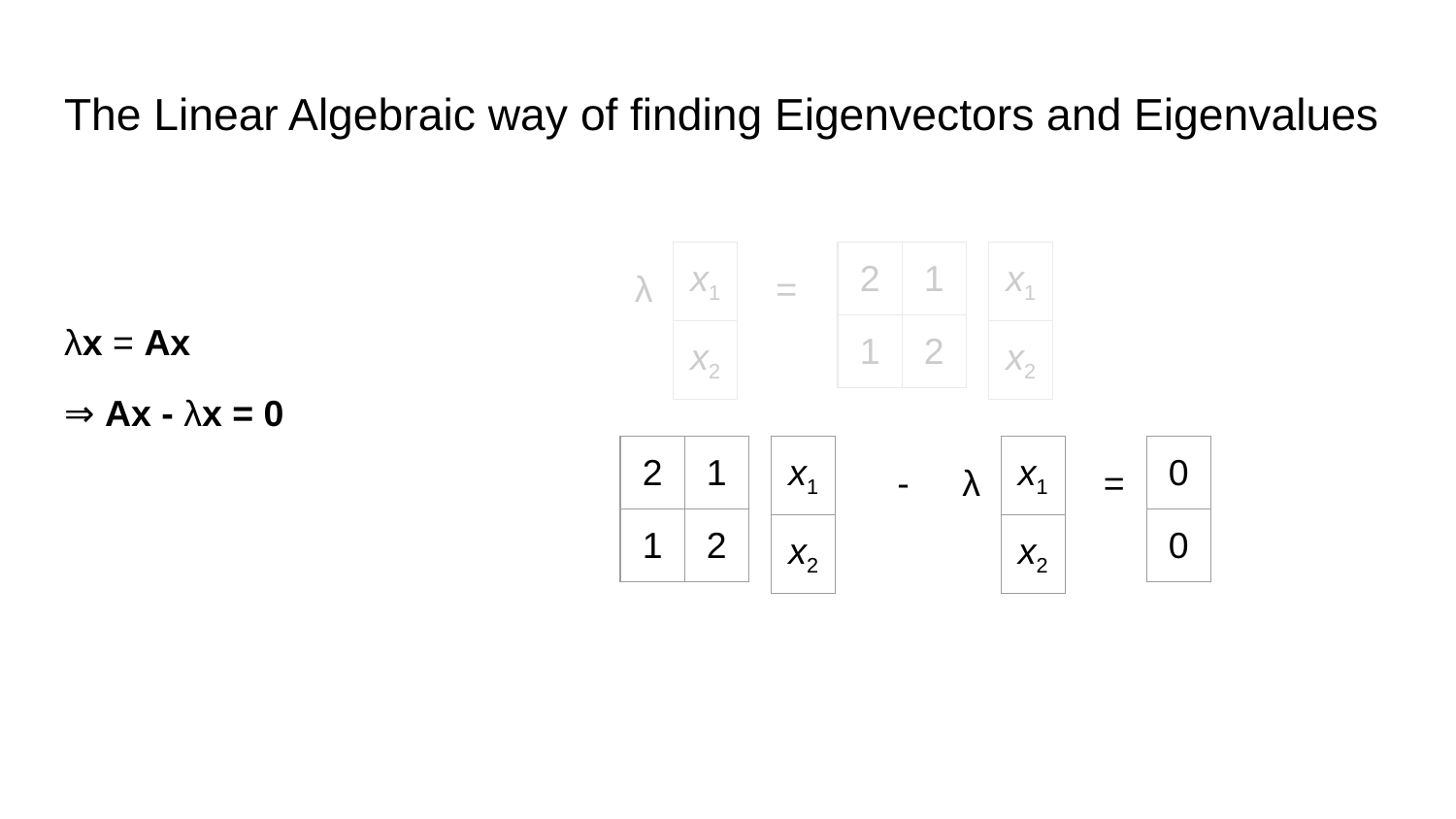

# The Linear Algebraic way of finding Eigenvectors and Eigenvalues

| x1 |
| --- |
| x2 |
| 2 | 1 |
| --- | --- |
| 1 | 2 |
| x1 |
| --- |
| x2 |
λ
=
λx = Ax
⇒ Ax - λx = 0

| 2 | 1 |
| --- | --- |
| 1 | 2 |
| x1 |
| --- |
| x2 |
| x1 |
| --- |
| x2 |
| 0 |
| --- |
| 0 |
λ
-
=